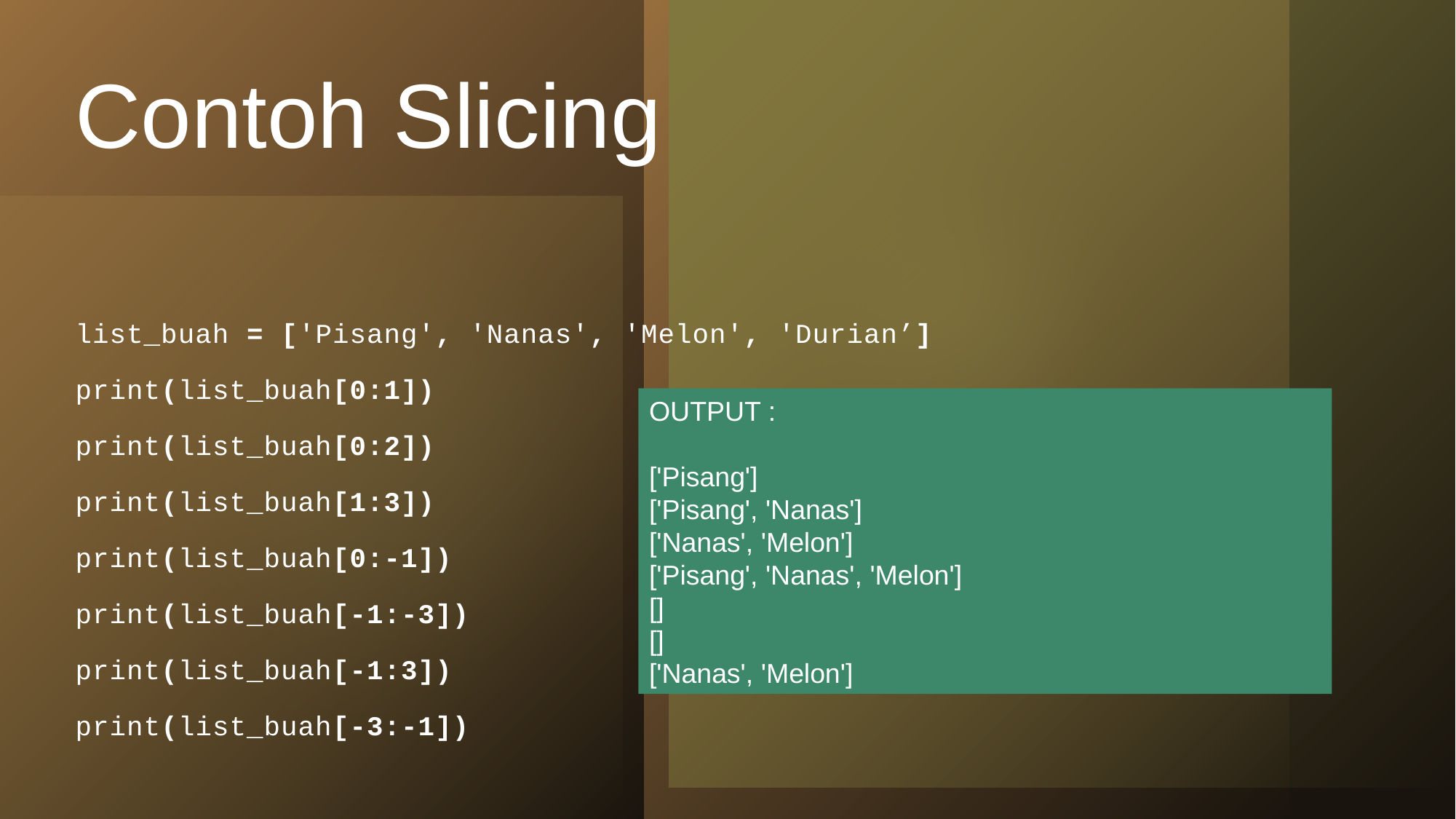

# Contoh Slicing
list_buah = ['Pisang', 'Nanas', 'Melon', 'Durian’]
print(list_buah[0:1])
print(list_buah[0:2])
print(list_buah[1:3])
print(list_buah[0:-1])
print(list_buah[-1:-3])
print(list_buah[-1:3])
print(list_buah[-3:-1])
OUTPUT :

['Pisang']
['Pisang', 'Nanas']
['Nanas', 'Melon']
['Pisang', 'Nanas', 'Melon']
[]
[]
['Nanas', 'Melon']